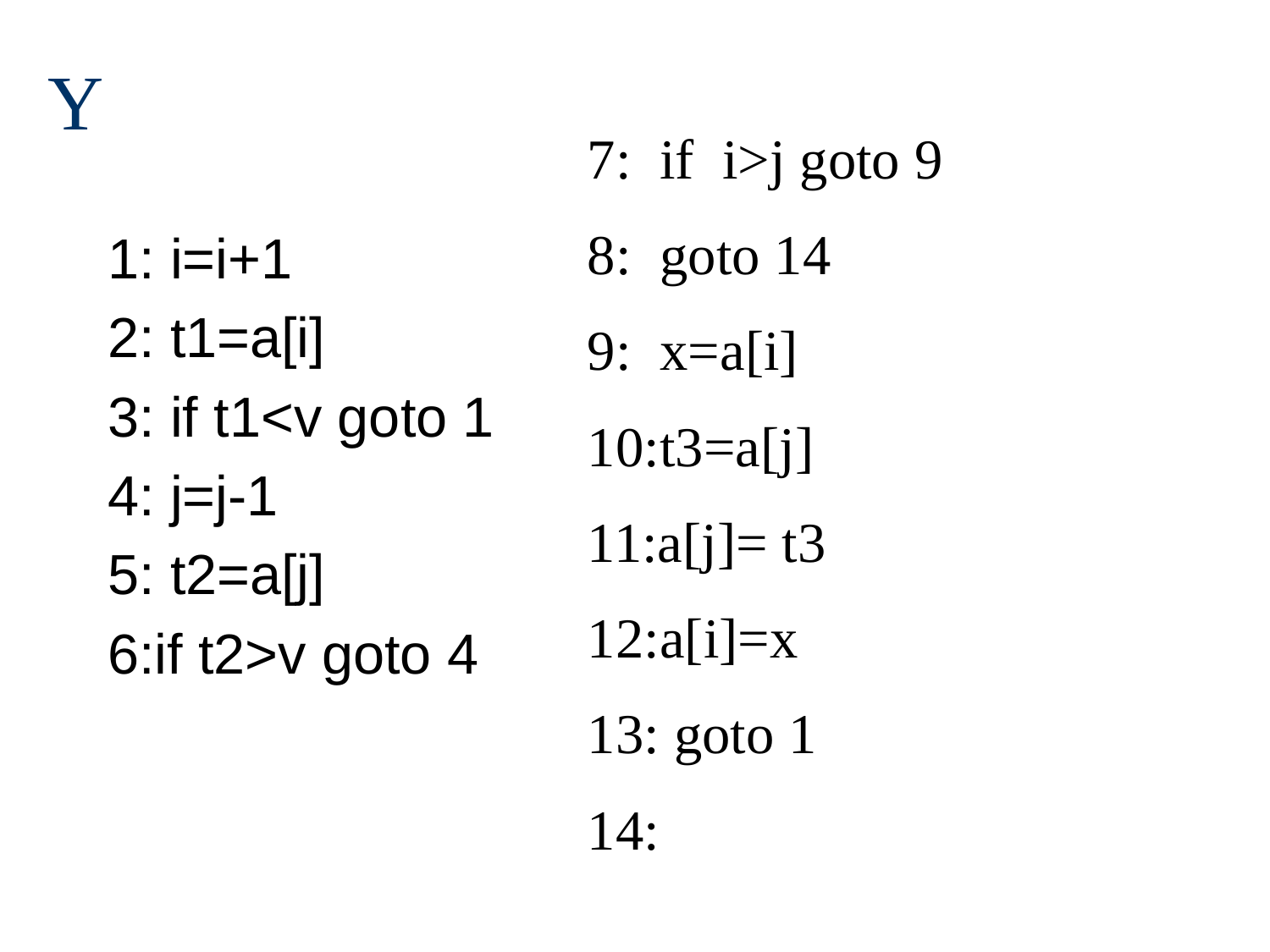

# Y
7:  if  i>j goto 9
8:  goto 14
9:  x=a[i]
10:t3=a[j]
11:a[j]= t3
12:a[i]=x
13: goto 1
14:
1: i=i+1
2: t1=a[i]
3: if t1<v goto 1
4: j=j-1
5: t2=a[j]
6:if t2>v goto 4